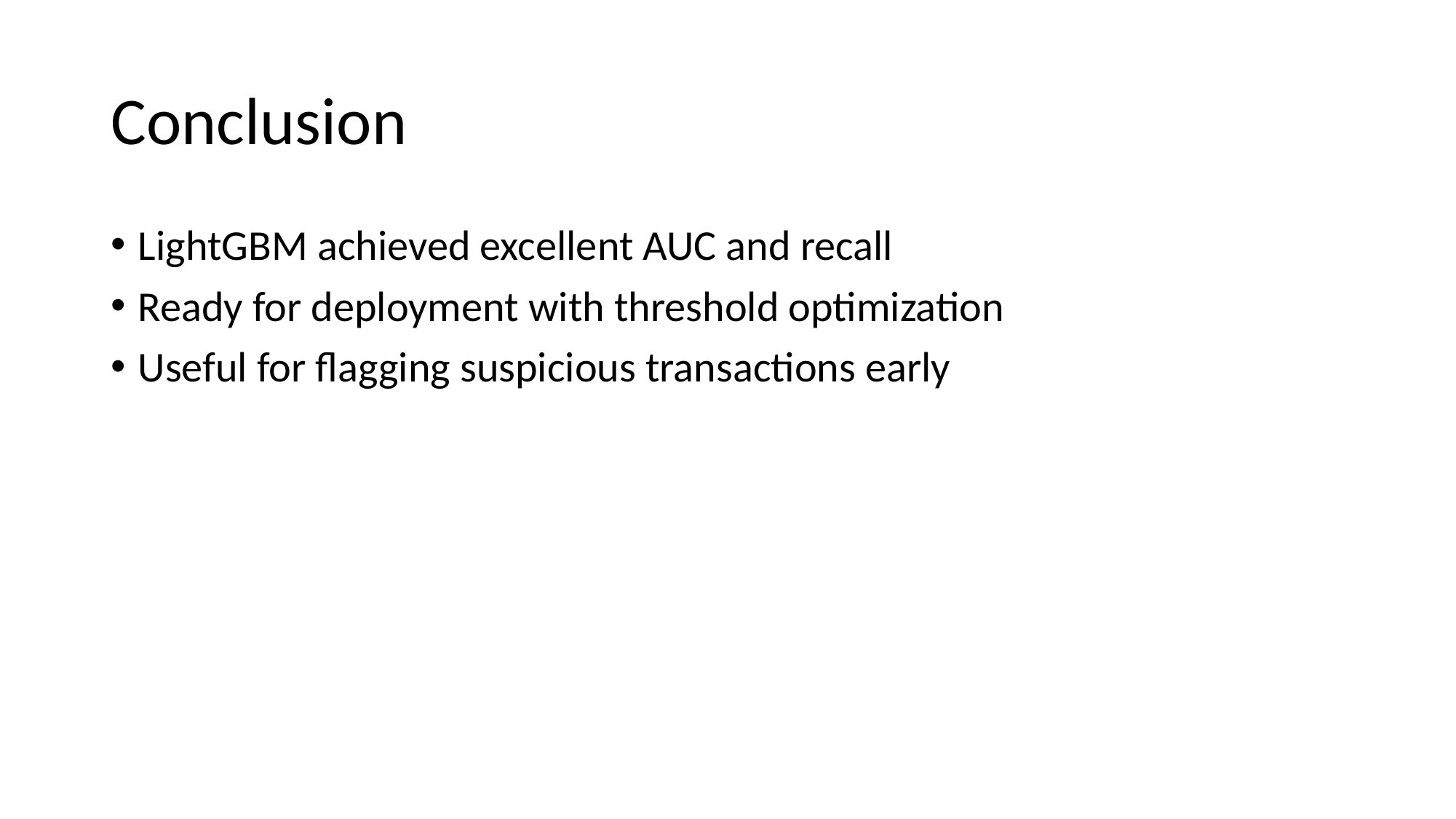

# Conclusion
LightGBM achieved excellent AUC and recall
Ready for deployment with threshold optimization
Useful for flagging suspicious transactions early